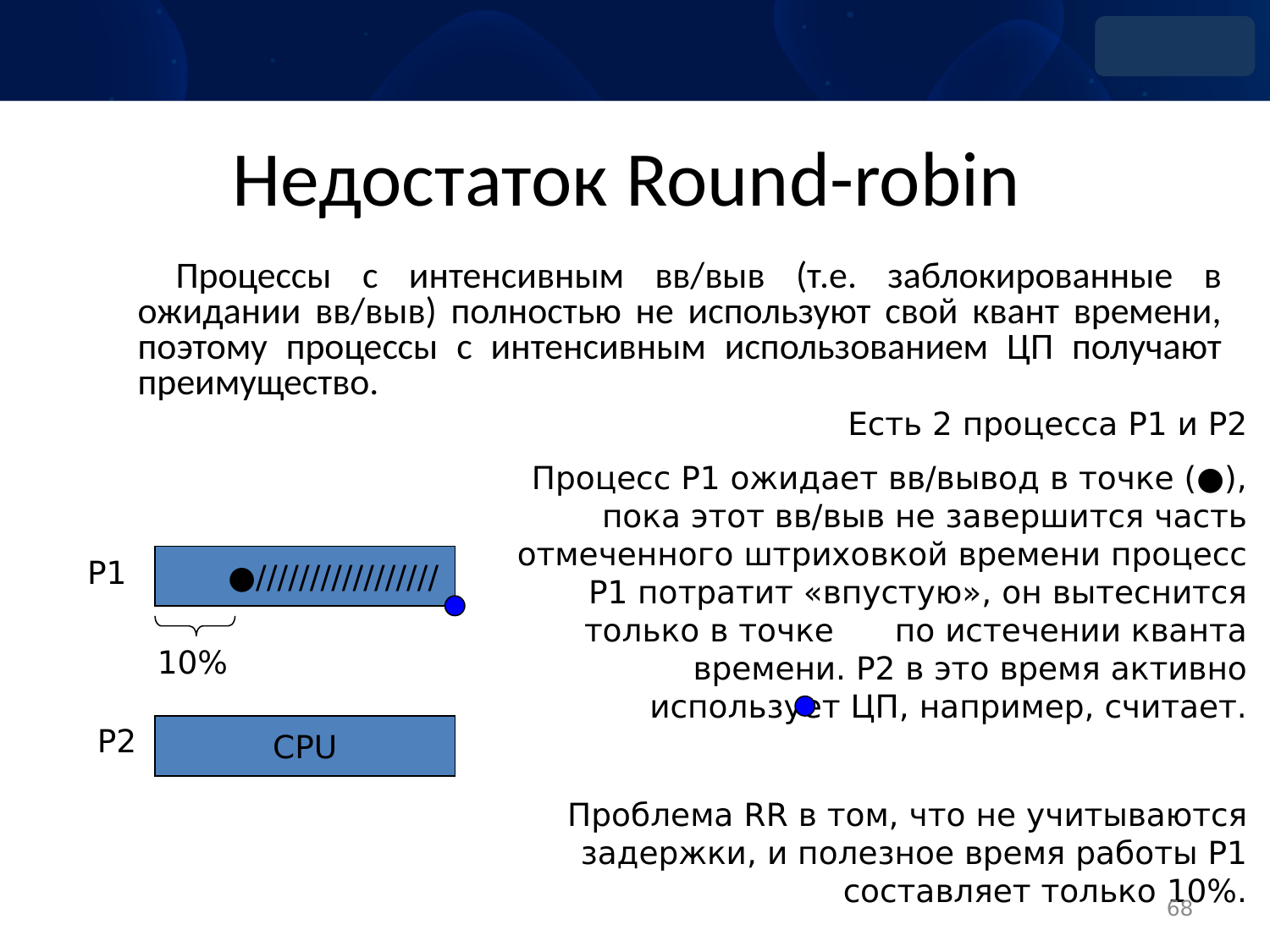

# Недостаток Round-robin
Процессы с интенсивным вв/выв (т.е. заблокированные в ожидании вв/выв) полностью не используют свой квант времени, поэтому процессы с интенсивным использованием ЦП получают преимущество.
Есть 2 процесса Р1 и Р2
Процесс Р1 ожидает вв/вывод в точке (●), пока этот вв/выв не завершится часть отмеченного штриховкой времени процесс Р1 потратит «впустую», он вытеснится только в точке      по истечении кванта времени. Р2 в это время активно использует ЦП, например, считает.

Проблема RR в том, что не учитываются задержки, и полезное время работы Р1 составляет только 10%.
Р1
      ●∕∕∕∕∕∕∕∕∕∕∕∕∕∕∕∕∕

10%

Р2
CPU
68